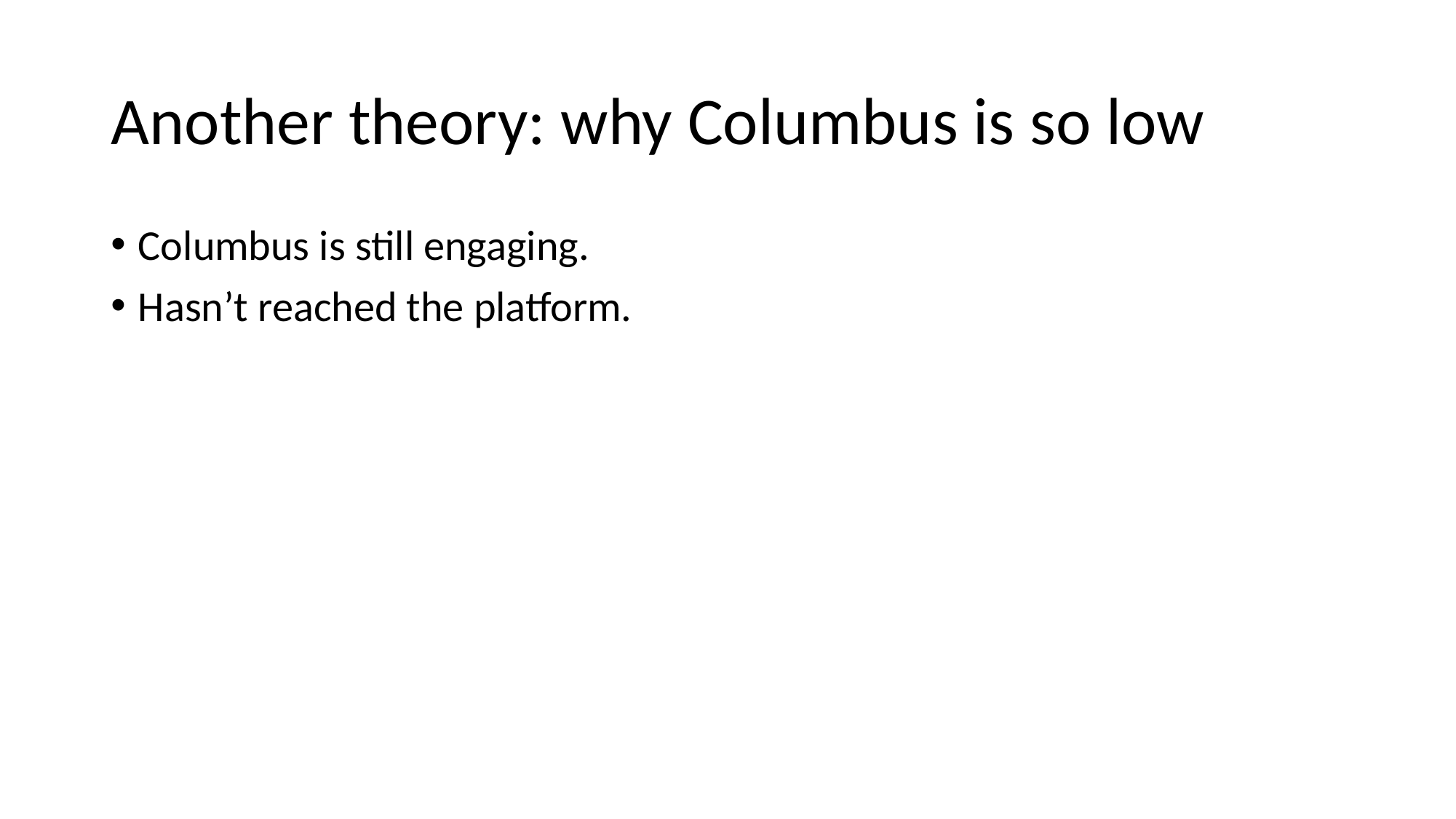

# Another theory: why Columbus is so low
Columbus is still engaging.
Hasn’t reached the platform.